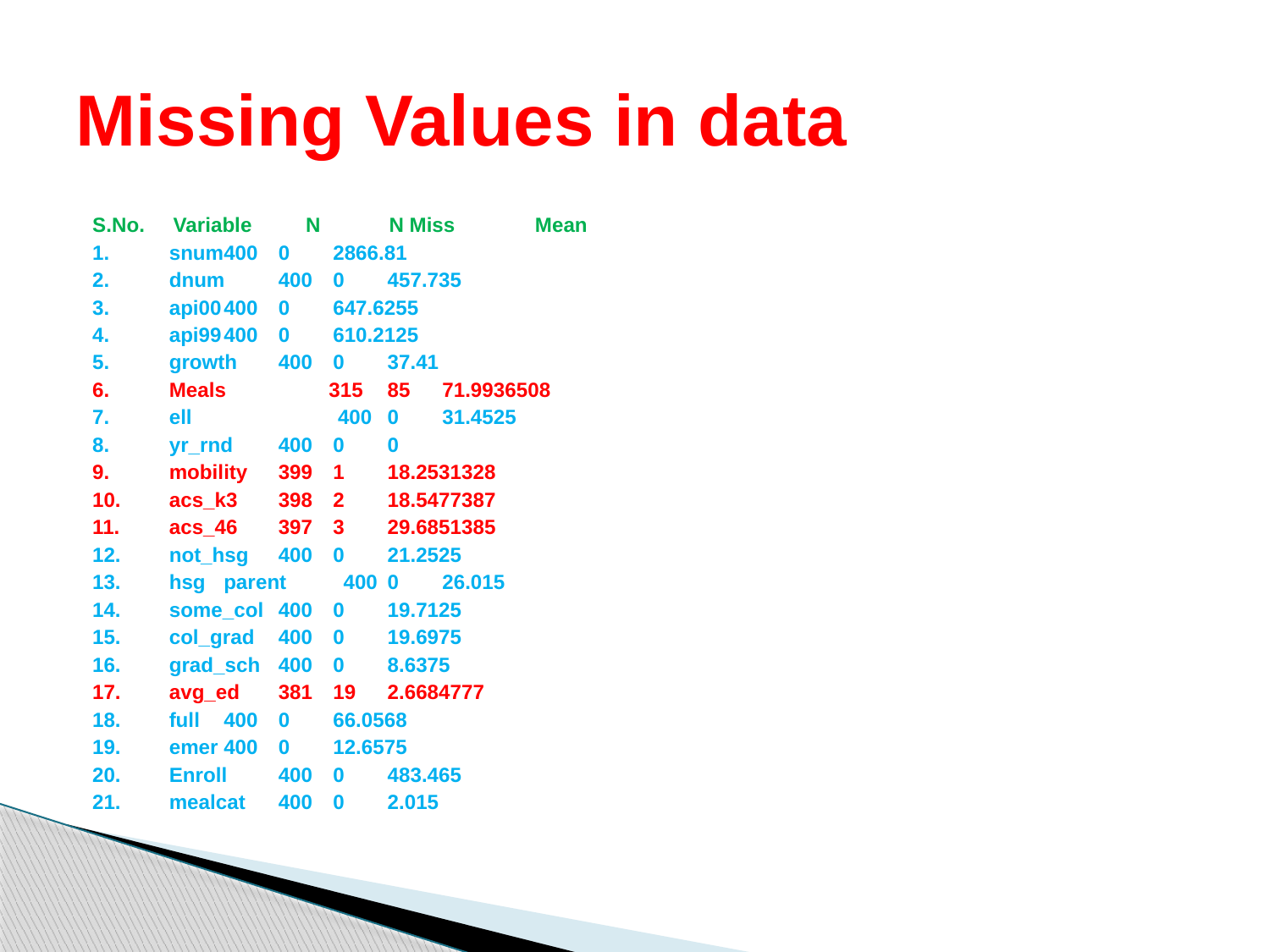

# Missing Values in data
S.No.     Variable	  N            N Miss              Mean
snum	400	0	2866.81
dnum	400	0	457.735
api00	400	0	647.6255
api99	400	0	610.2125
growth	400	0	37.41
Meals                  315	85	71.9936508
ell	                    400	0	31.4525
yr_rnd	400	0	0
mobility	399	1	18.2531328
acs_k3	398	2	18.5477387
acs_46	397	3	29.6851385
not_hsg	400	0	21.2525
hsg	parent          400	0	26.015
some_col	400	0	19.7125
col_grad	400	0	19.6975
grad_sch	400	0	8.6375
avg_ed	381	19	2.6684777
full		400	0	66.0568
emer	400	0	12.6575
Enroll        	400	0	483.465
mealcat	400	0	2.015